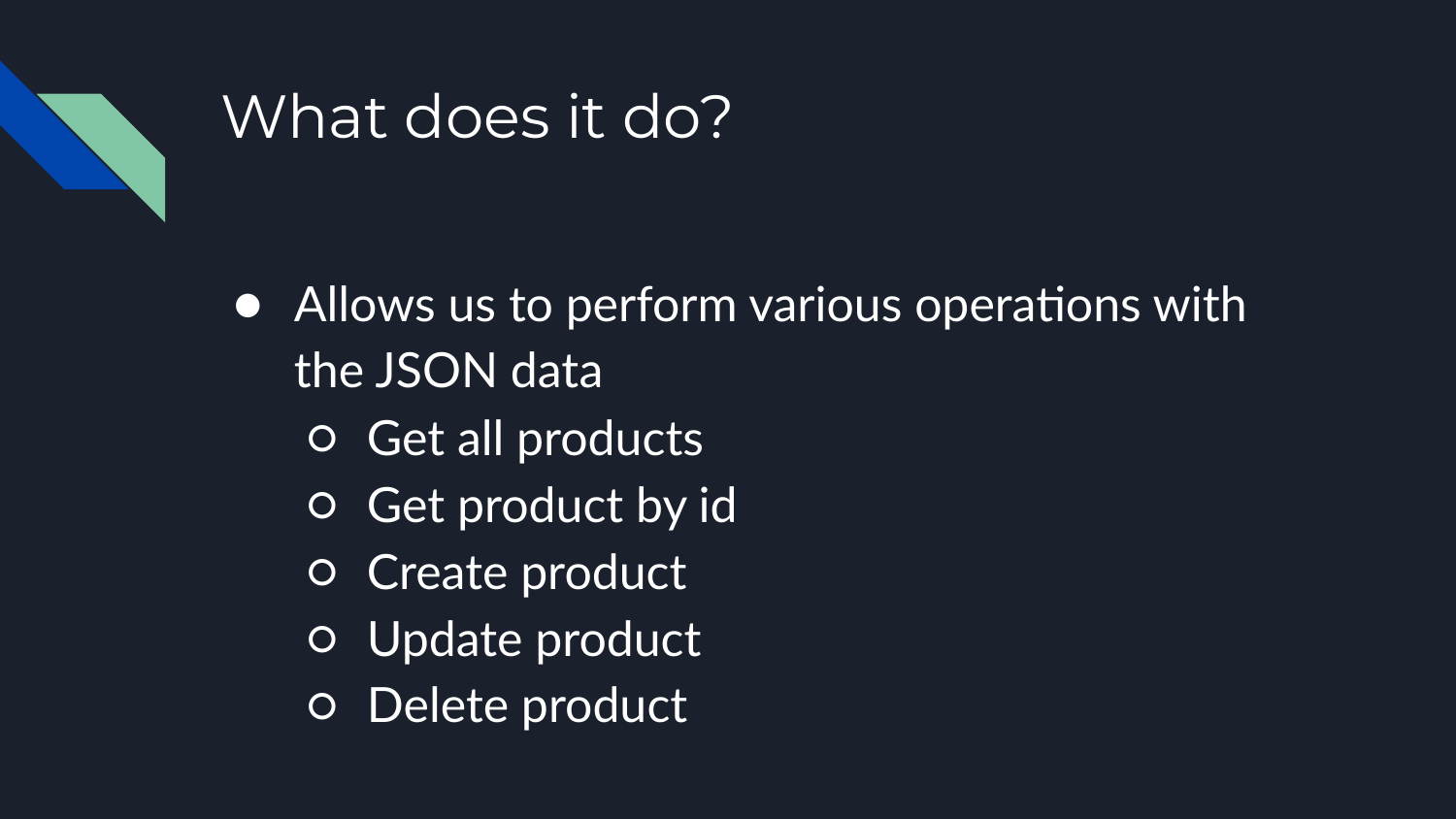

# What does it do?
Allows us to perform various operations with the JSON data
Get all products
Get product by id
Create product
Update product
Delete product